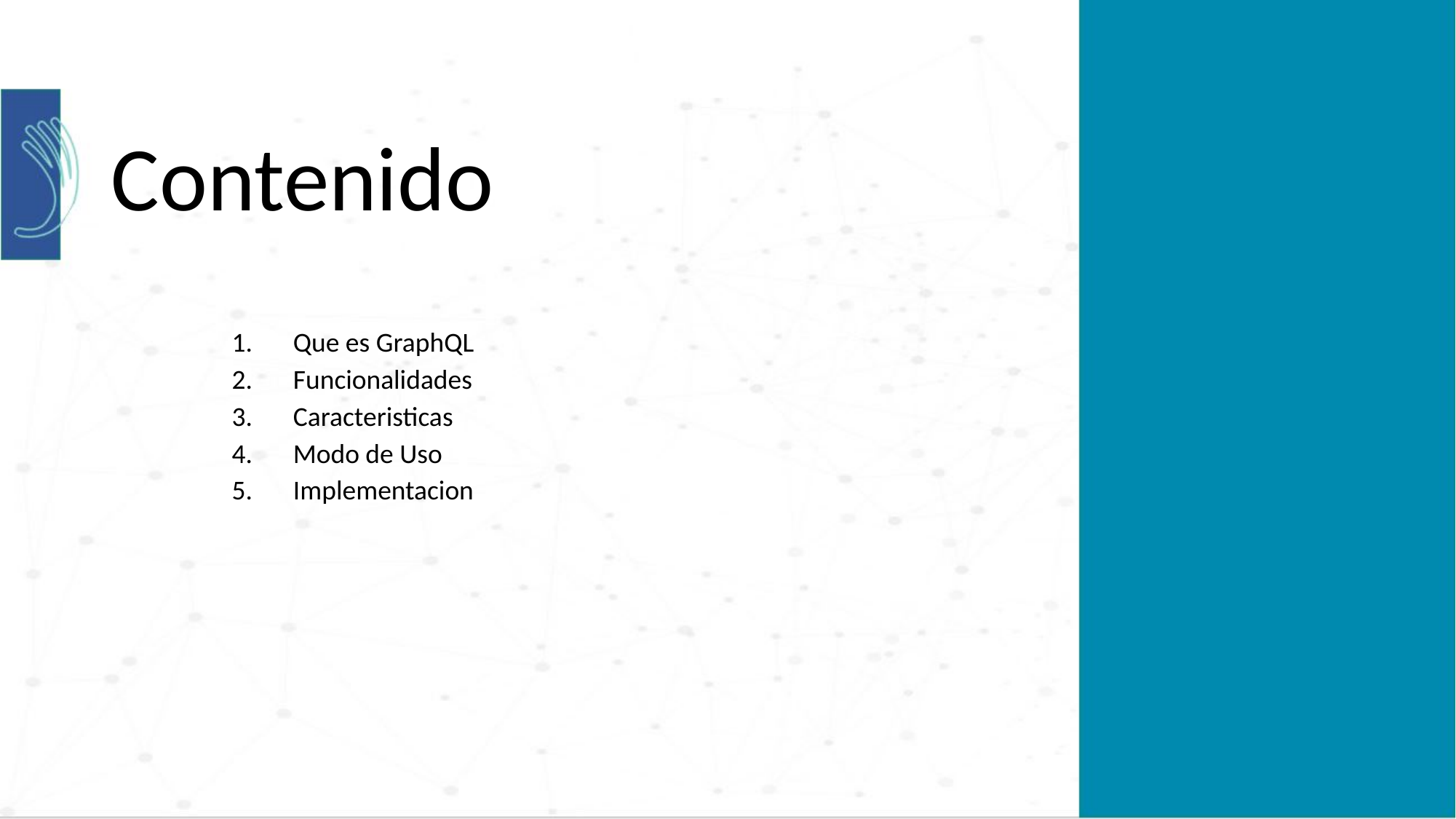

# Contenido

Que es GraphQL
Funcionalidades
Caracteristicas
Modo de Uso
Implementacion